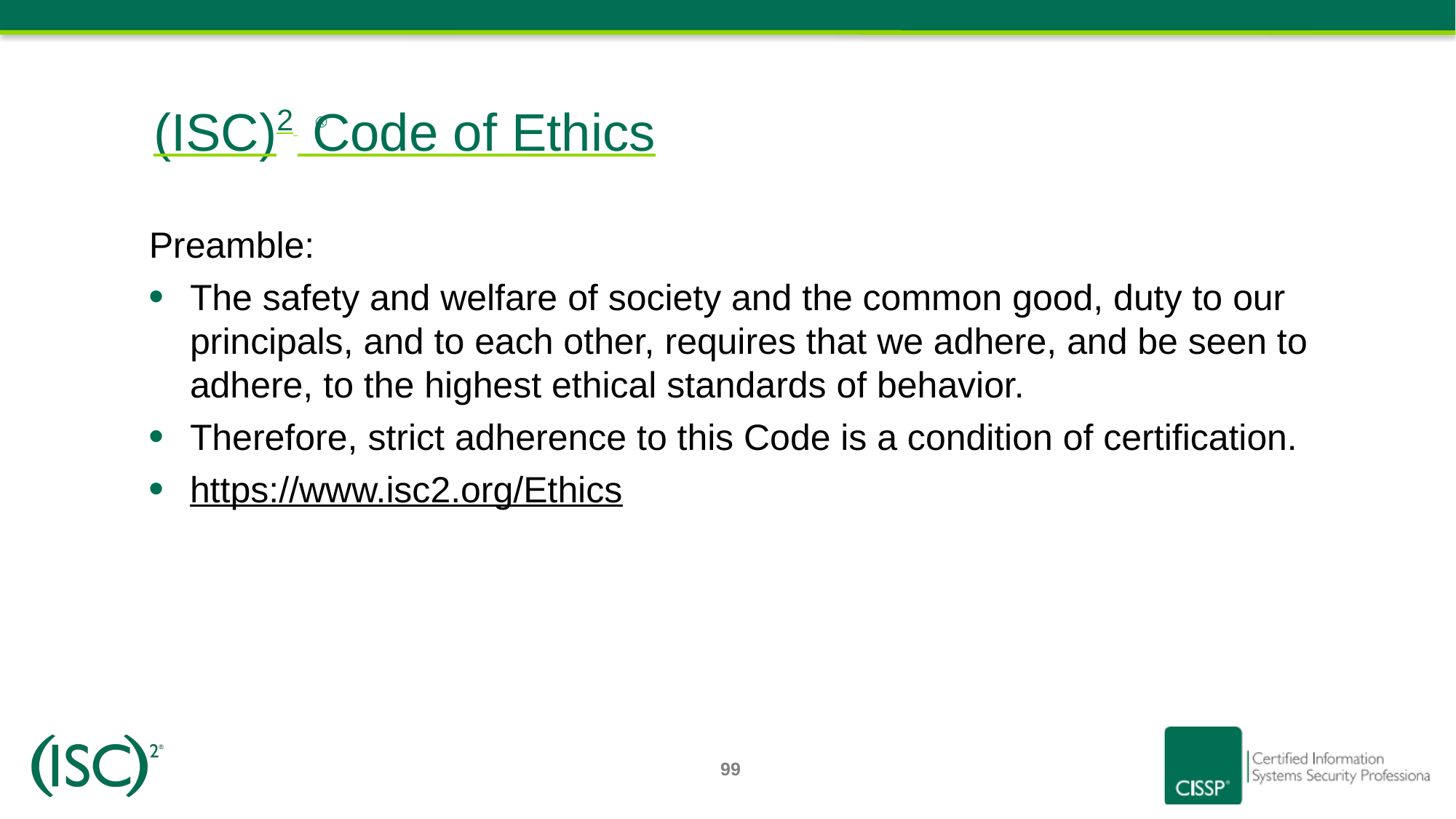

# (ISC)2  Code of Ethics
®
Preamble:
The safety and welfare of society and the common good, duty to our principals, and to each other, requires that we adhere, and be seen to adhere, to the highest ethical standards of behavior.
Therefore, strict adherence to this Code is a condition of certification.
https://www.isc2.org/Ethics